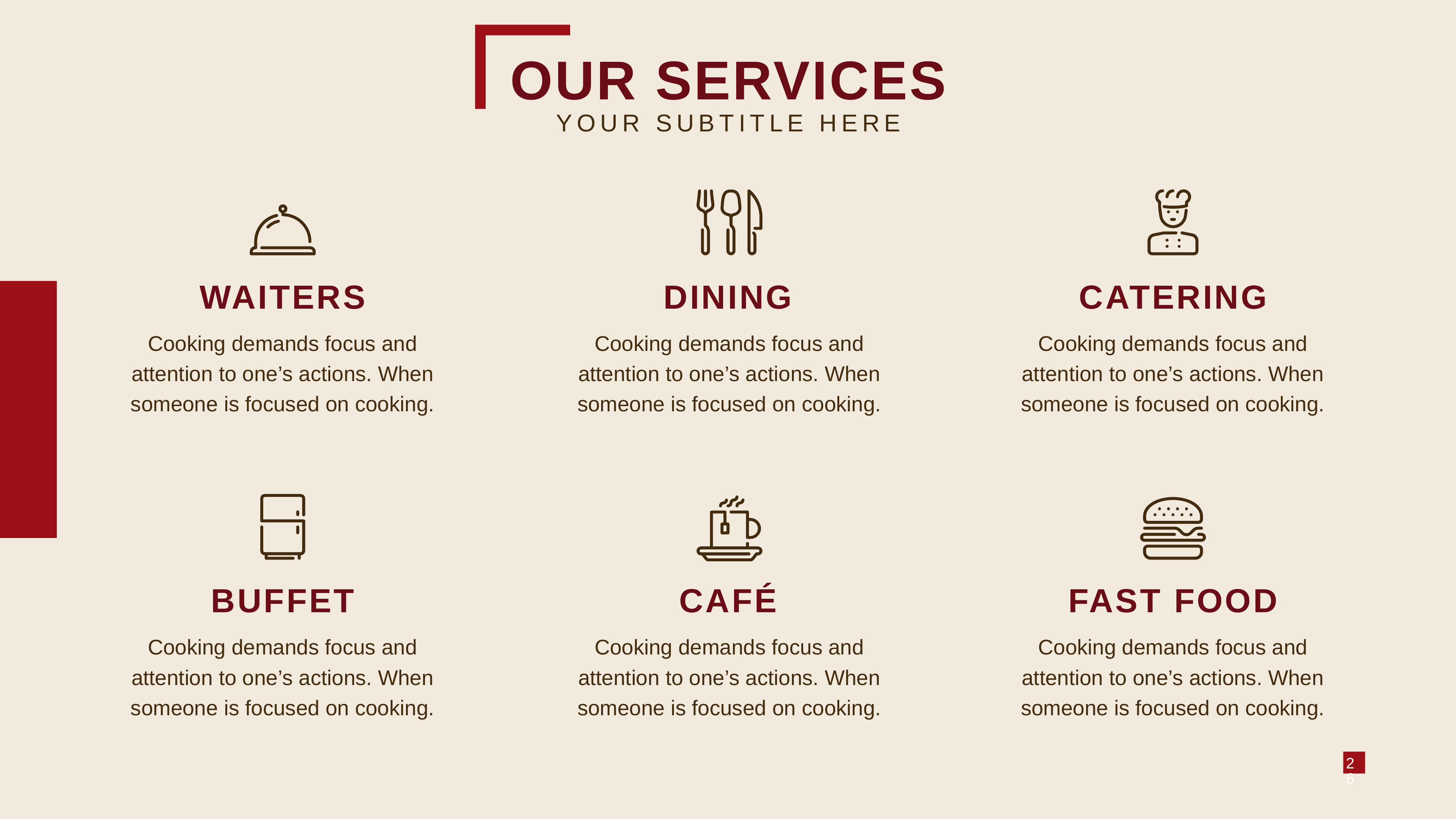

OUR SERVICES
YOUR SUBTITLE HERE

WAITERS
DINING
CATERING

Cooking demands focus and attention to one’s actions. When someone is focused on cooking.
Cooking demands focus and attention to one’s actions. When someone is focused on cooking.
Cooking demands focus and attention to one’s actions. When someone is focused on cooking.

BUFFET
CAFÉ
FAST FOOD
Cooking demands focus and attention to one’s actions. When someone is focused on cooking.
Cooking demands focus and attention to one’s actions. When someone is focused on cooking.
Cooking demands focus and attention to one’s actions. When someone is focused on cooking.